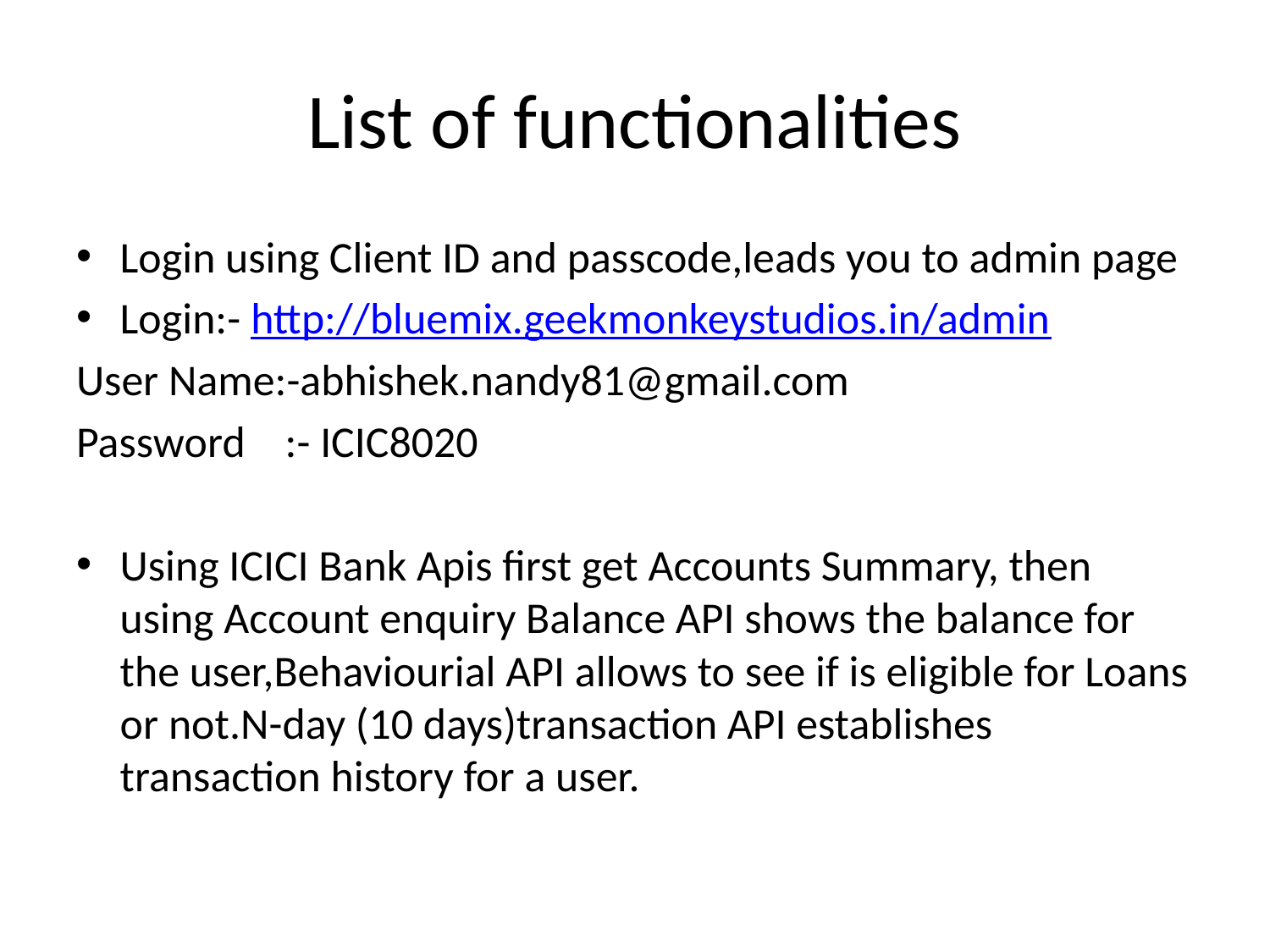

# List of functionalities
Login using Client ID and passcode,leads you to admin page
Login:- http://bluemix.geekmonkeystudios.in/admin
User Name:-abhishek.nandy81@gmail.com
Password    :- ICIC8020

Using ICICI Bank Apis first get Accounts Summary, then using Account enquiry Balance API shows the balance for the user,Behaviourial API allows to see if is eligible for Loans or not.N-day (10 days)transaction API establishes transaction history for a user.